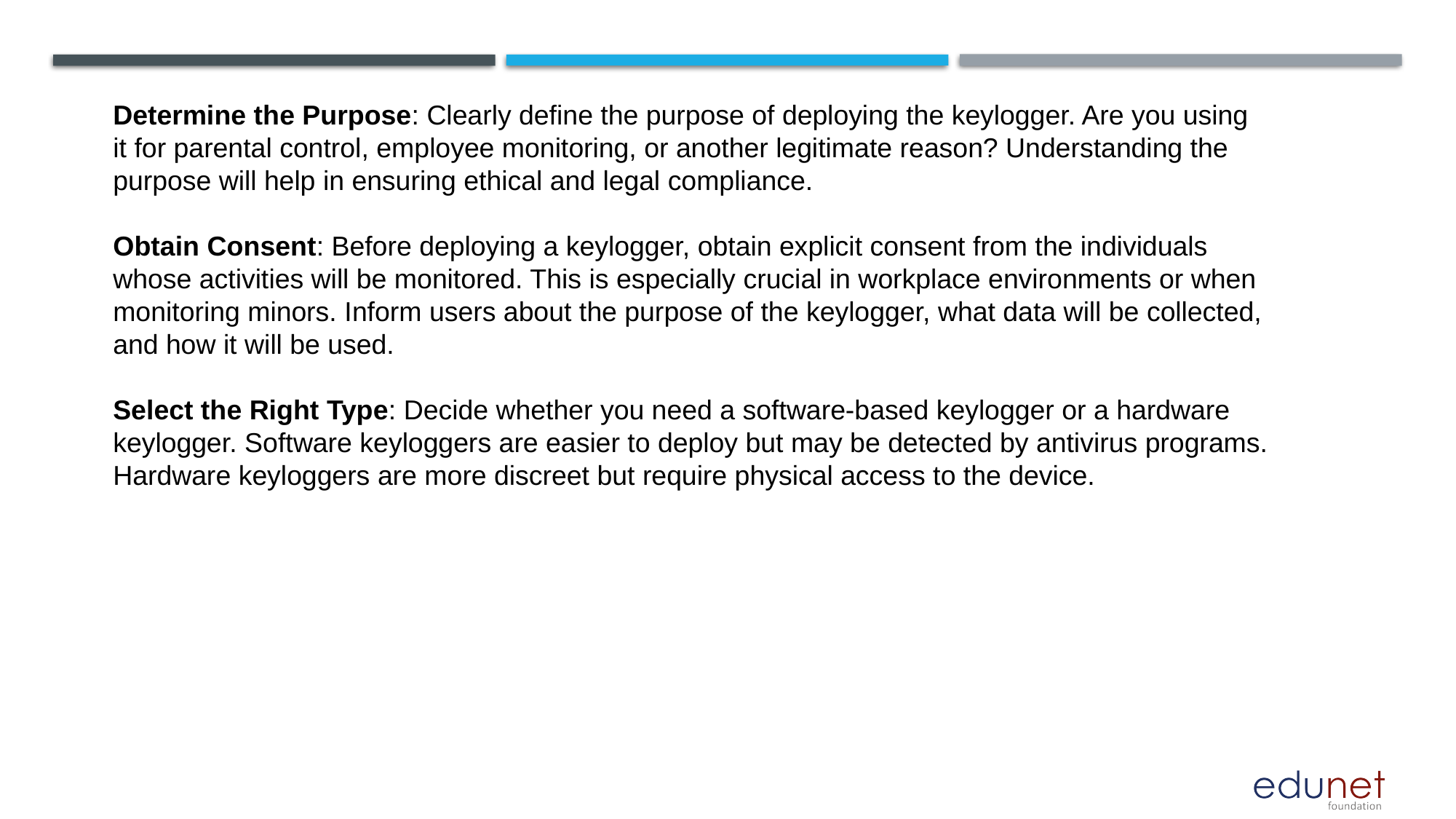

Determine the Purpose: Clearly define the purpose of deploying the keylogger. Are you using it for parental control, employee monitoring, or another legitimate reason? Understanding the purpose will help in ensuring ethical and legal compliance.

Obtain Consent: Before deploying a keylogger, obtain explicit consent from the individuals whose activities will be monitored. This is especially crucial in workplace environments or when monitoring minors. Inform users about the purpose of the keylogger, what data will be collected, and how it will be used.

Select the Right Type: Decide whether you need a software-based keylogger or a hardware keylogger. Software keyloggers are easier to deploy but may be detected by antivirus programs. Hardware keyloggers are more discreet but require physical access to the device.